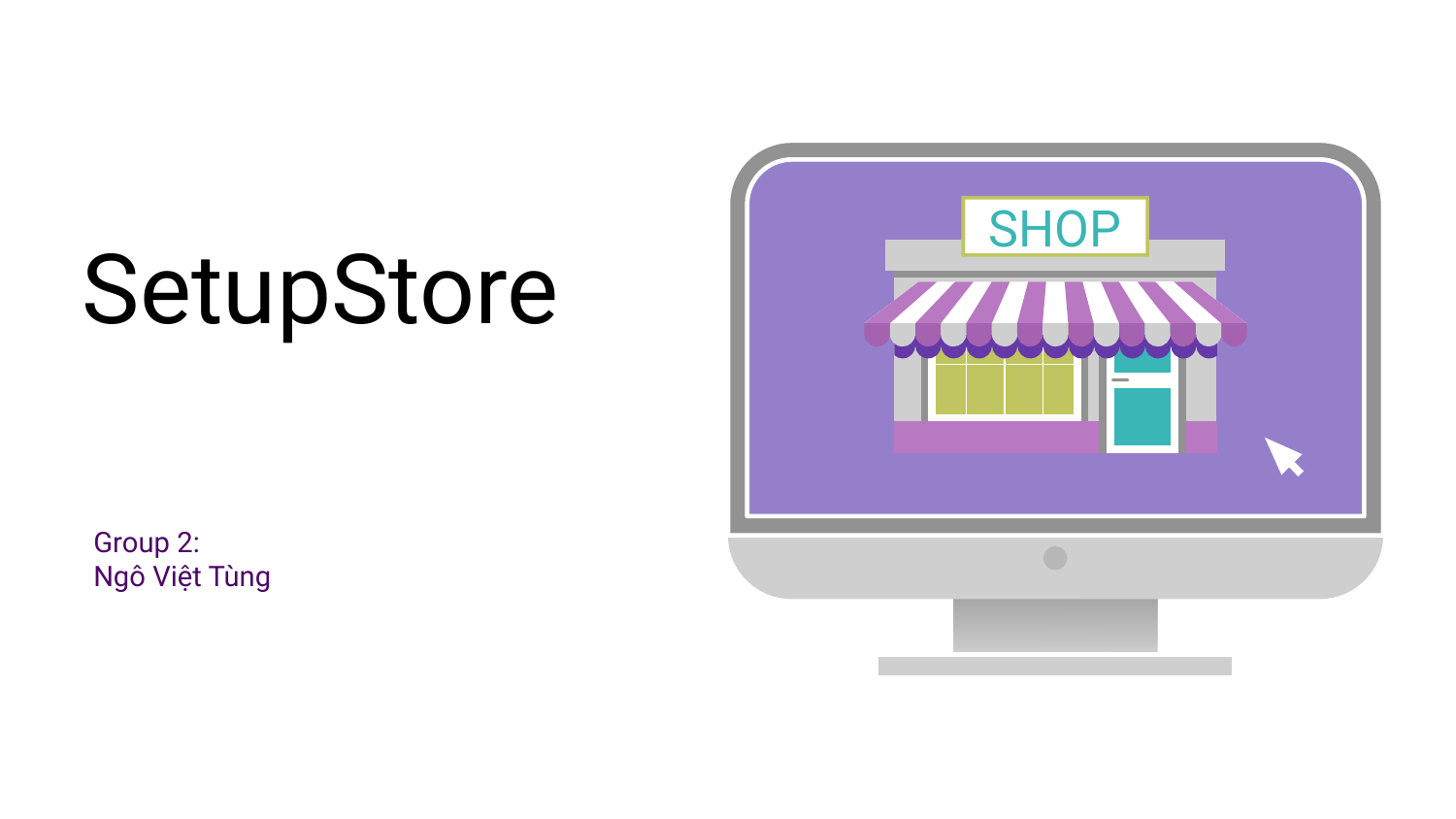

# SetupStore

SHOP

Group 2:
Ngô Việt Tùng